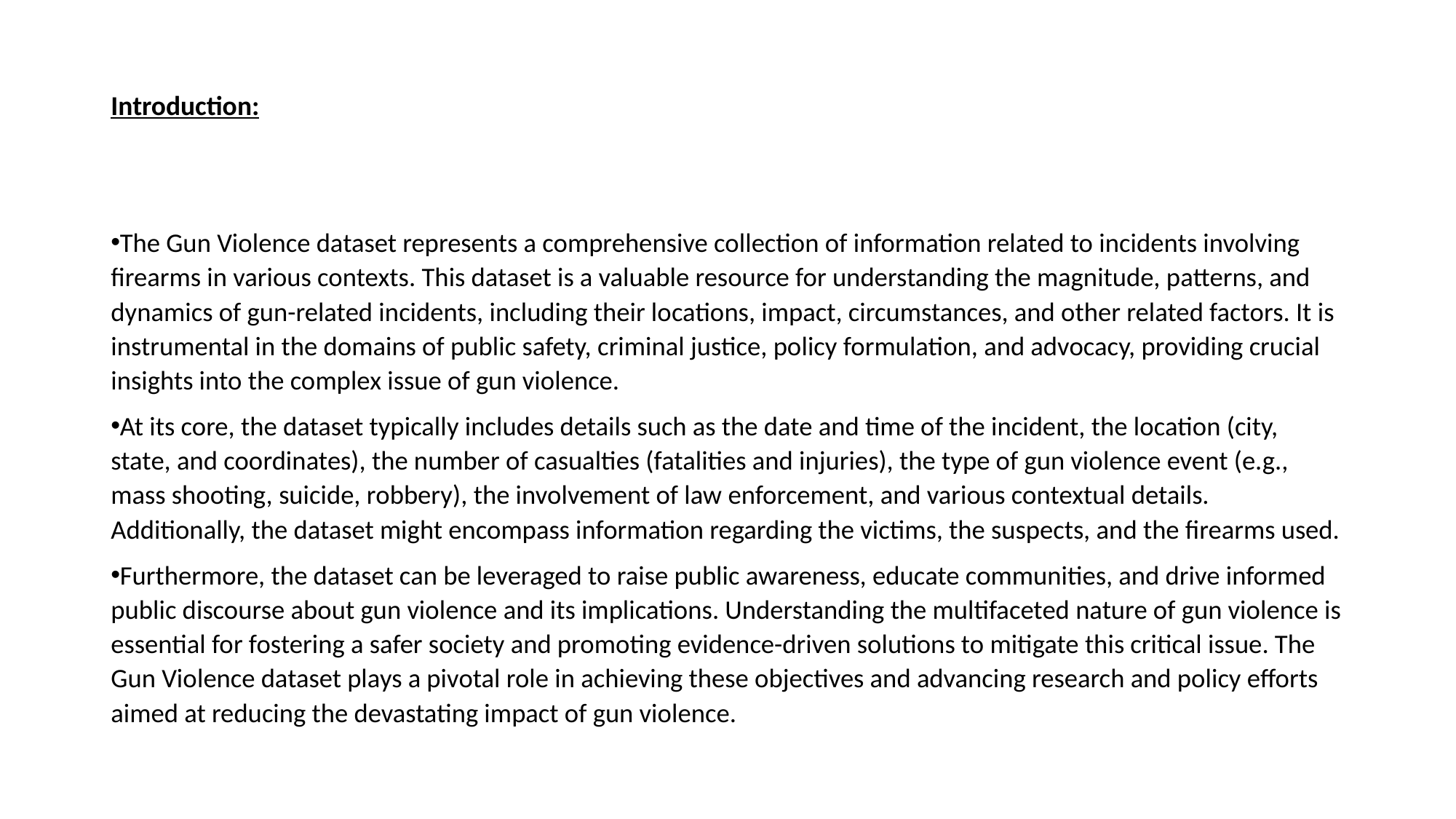

# Introduction:
The Gun Violence dataset represents a comprehensive collection of information related to incidents involving firearms in various contexts. This dataset is a valuable resource for understanding the magnitude, patterns, and dynamics of gun-related incidents, including their locations, impact, circumstances, and other related factors. It is instrumental in the domains of public safety, criminal justice, policy formulation, and advocacy, providing crucial insights into the complex issue of gun violence.
At its core, the dataset typically includes details such as the date and time of the incident, the location (city, state, and coordinates), the number of casualties (fatalities and injuries), the type of gun violence event (e.g., mass shooting, suicide, robbery), the involvement of law enforcement, and various contextual details. Additionally, the dataset might encompass information regarding the victims, the suspects, and the firearms used.
Furthermore, the dataset can be leveraged to raise public awareness, educate communities, and drive informed public discourse about gun violence and its implications. Understanding the multifaceted nature of gun violence is essential for fostering a safer society and promoting evidence-driven solutions to mitigate this critical issue. The Gun Violence dataset plays a pivotal role in achieving these objectives and advancing research and policy efforts aimed at reducing the devastating impact of gun violence.